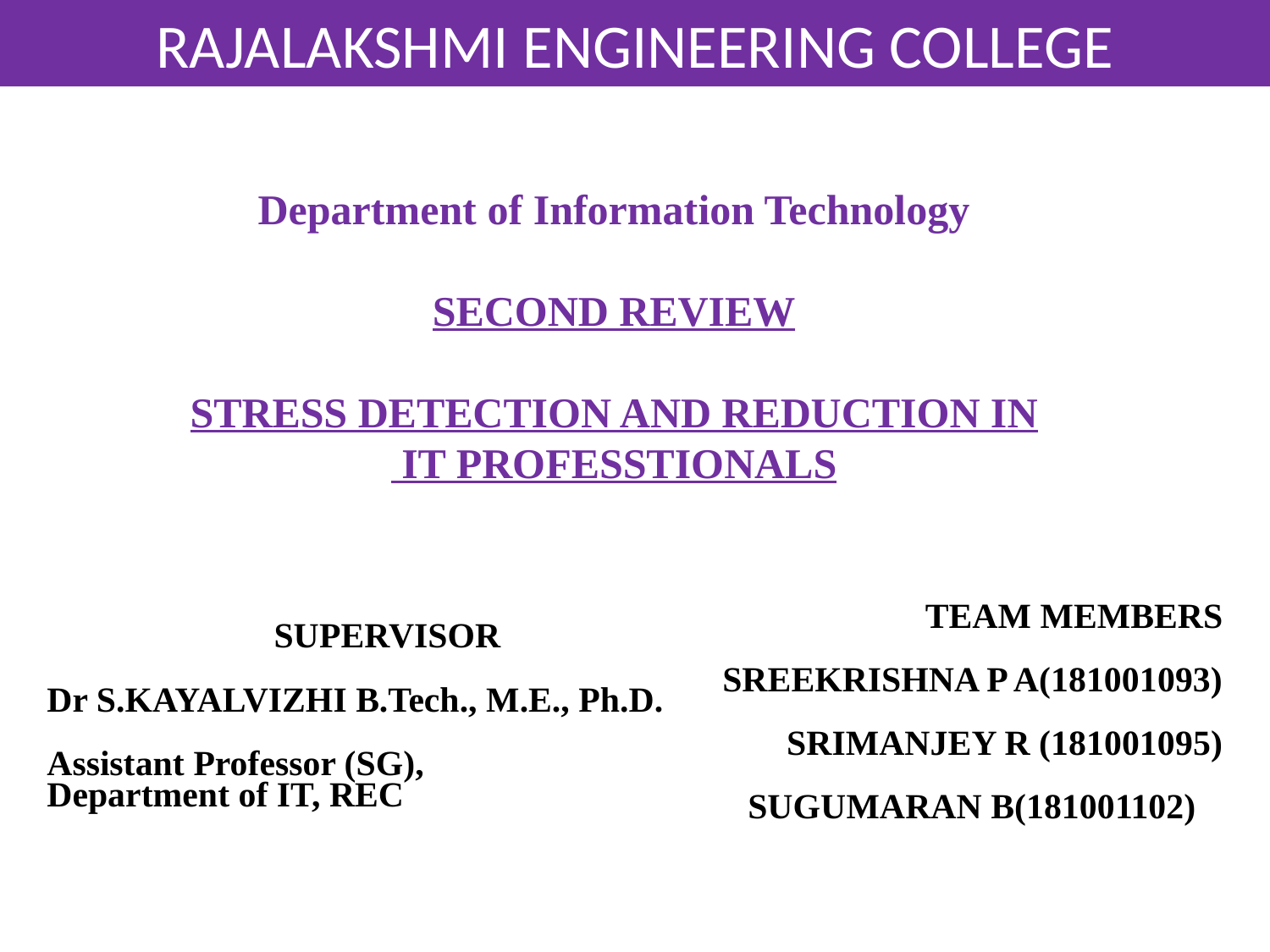

RAJALAKSHMI ENGINEERING COLLEGE
Department of Information Technology

SECOND REVIEW

STRESS DETECTION AND REDUCTION IN
 IT PROFESSTIONALS

TEAM MEMBERS

SREEKRISHNA P A(181001093)

SRIMANJEY R (181001095)

SUGUMARAN B(181001102)
 SUPERVISOR

Dr S.KAYALVIZHI B.Tech., M.E., Ph.D.

Assistant Professor (SG),
Department of IT, REC